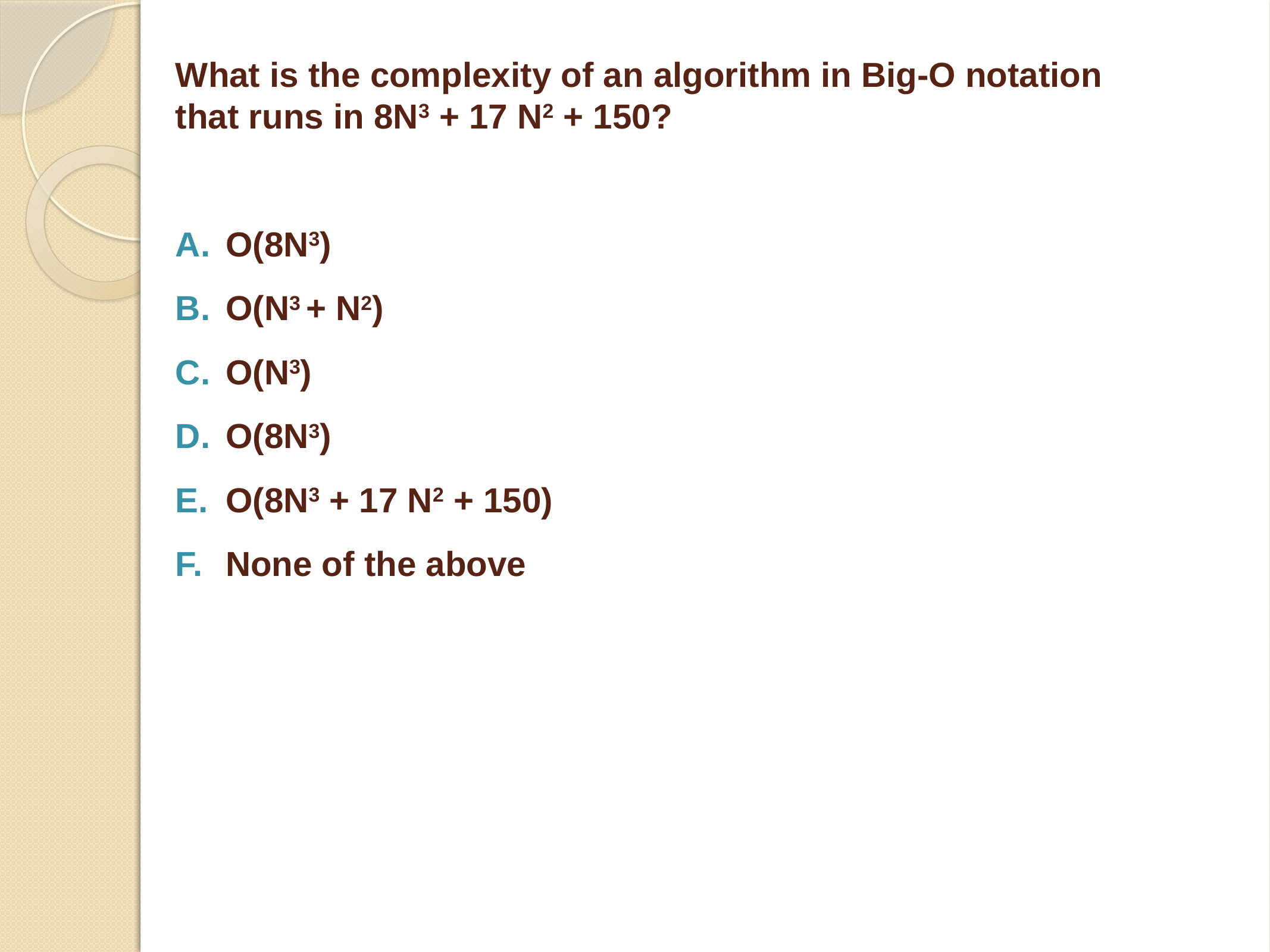

What is the complexity of an algorithm in Big-O notation that runs in 8N3 + 17 N2 + 150?

O(8N3)
O(N3 + N2)
O(N3)
O(8N3)
O(8N3 + 17 N2 + 150)
None of the above